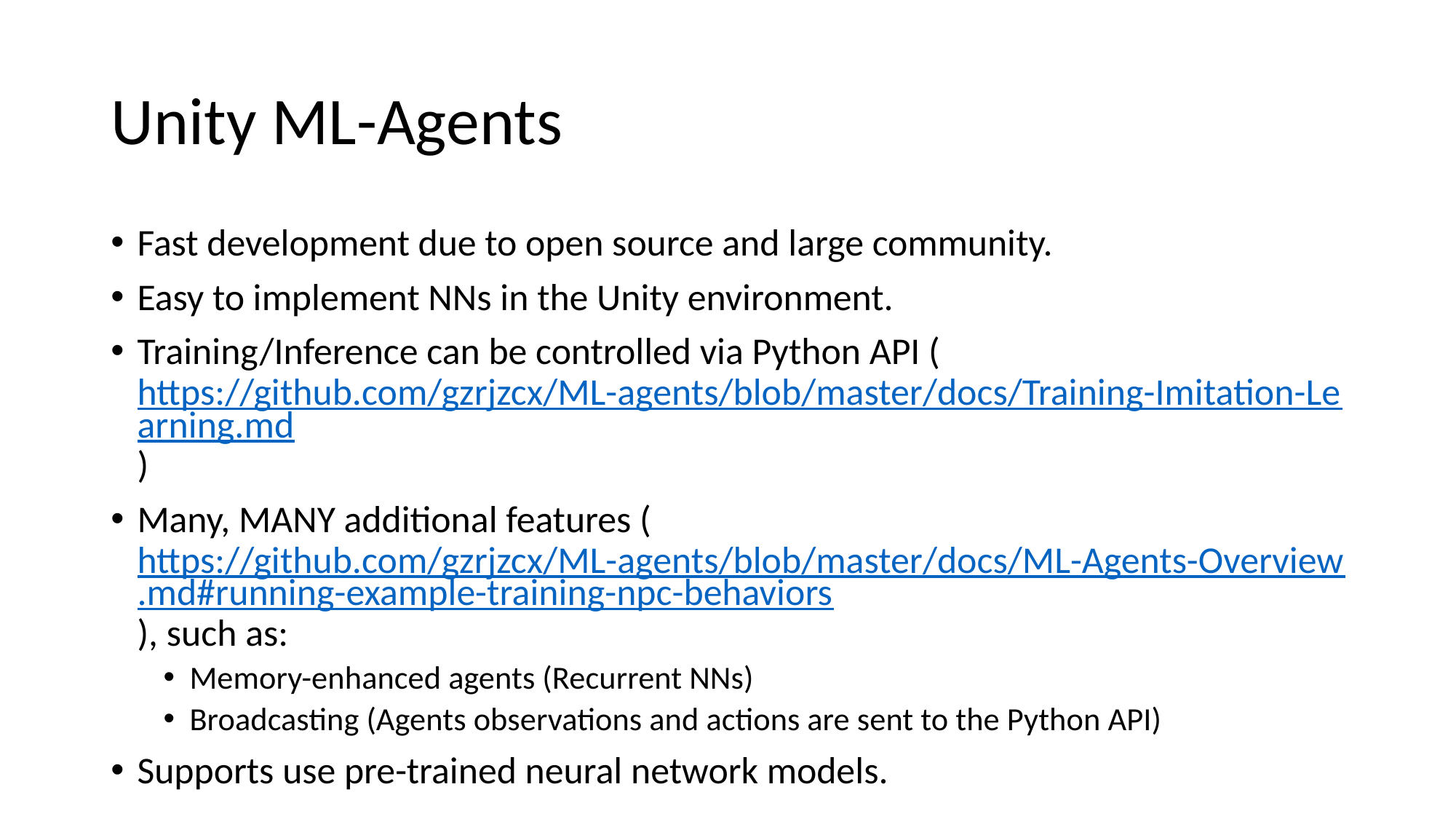

# Unity ML-Agents
Fast development due to open source and large community.
Easy to implement NNs in the Unity environment.
Training/Inference can be controlled via Python API (https://github.com/gzrjzcx/ML-agents/blob/master/docs/Training-Imitation-Learning.md)
Many, MANY additional features (https://github.com/gzrjzcx/ML-agents/blob/master/docs/ML-Agents-Overview.md#running-example-training-npc-behaviors), such as:
Memory-enhanced agents (Recurrent NNs)
Broadcasting (Agents observations and actions are sent to the Python API)
Supports use pre-trained neural network models.